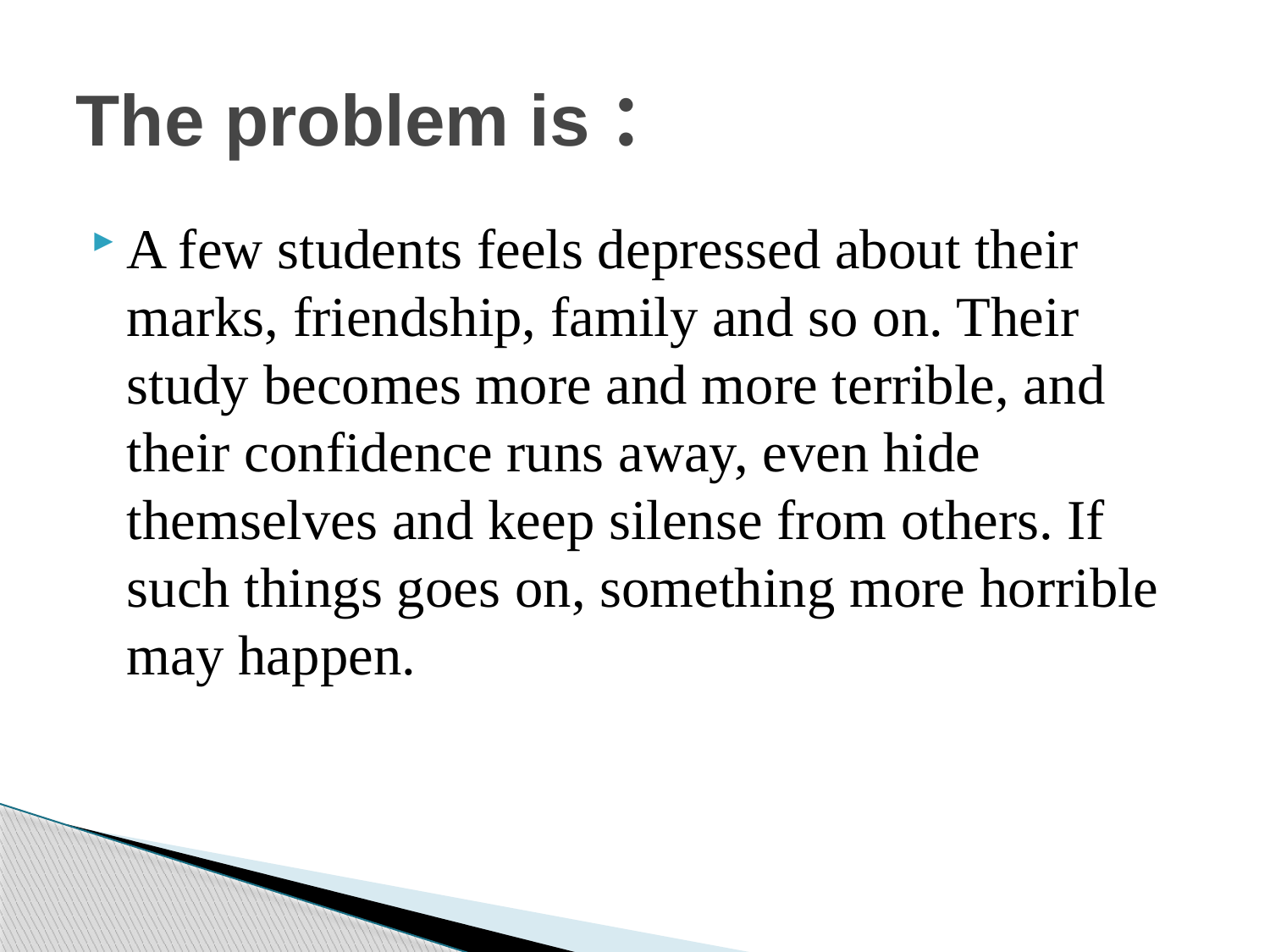

# The problem is：
A few students feels depressed about their marks, friendship, family and so on. Their study becomes more and more terrible, and their confidence runs away, even hide themselves and keep silense from others. If such things goes on, something more horrible may happen.